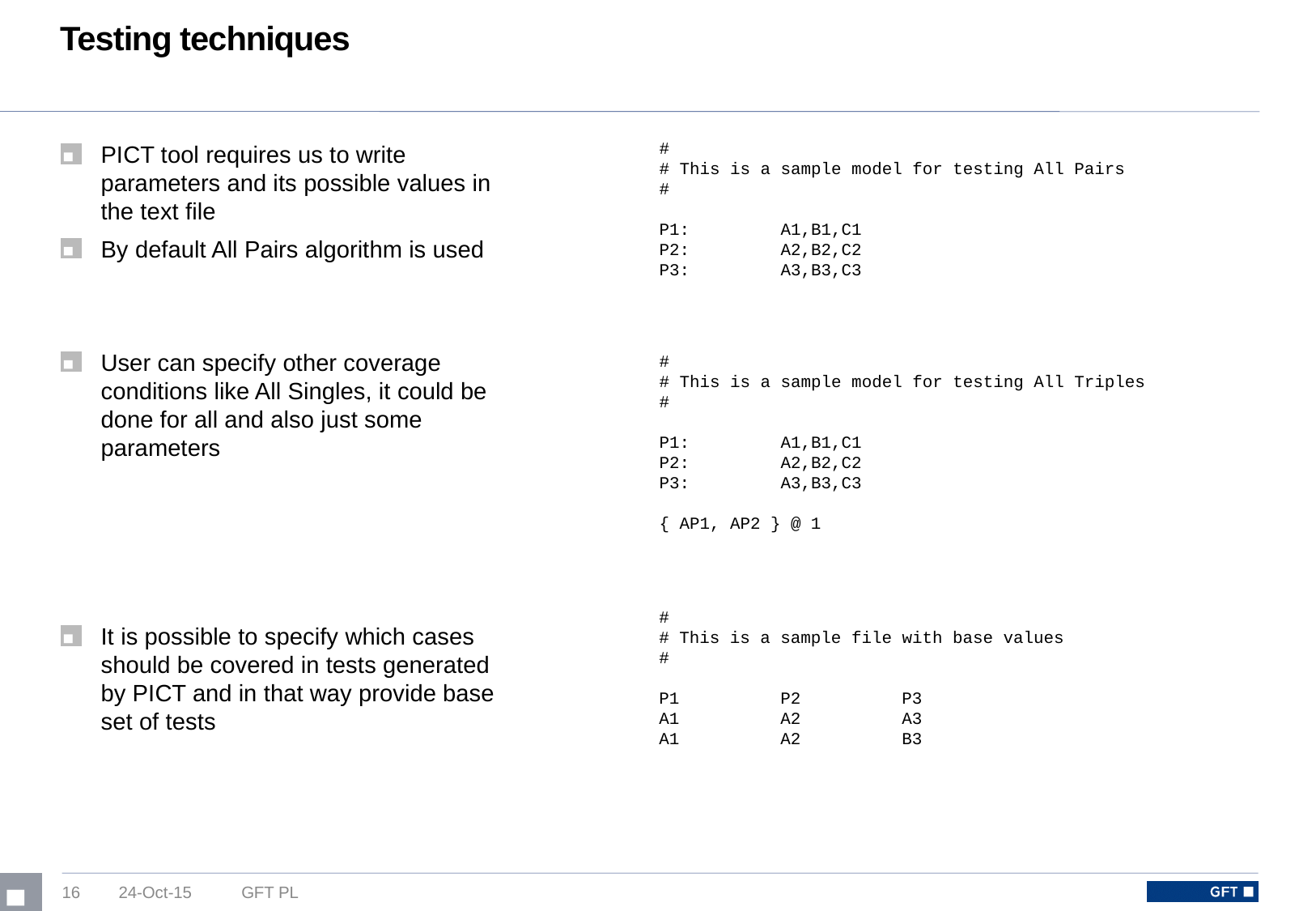

# Testing techniques
#
# This is a sample model for testing All Pairs
#

P1:	A1,B1,C1
P2:	A2,B2,C2
P3:	A3,B3,C3

PICT tool requires us to write parameters and its possible values in the text file
By default All Pairs algorithm is used

User can specify other coverage conditions like All Singles, it could be done for all and also just some parameters

It is possible to specify which cases should be covered in tests generated by PICT and in that way provide base set of tests

#
# This is a sample model for testing All Triples
#

P1:	A1,B1,C1
P2:	A2,B2,C2
P3:	A3,B3,C3

{ AP1, AP2 } @ 1
#
# This is a sample file with base values
#

P1	P2	P3
A1	A2	A3
A1	A2	B3